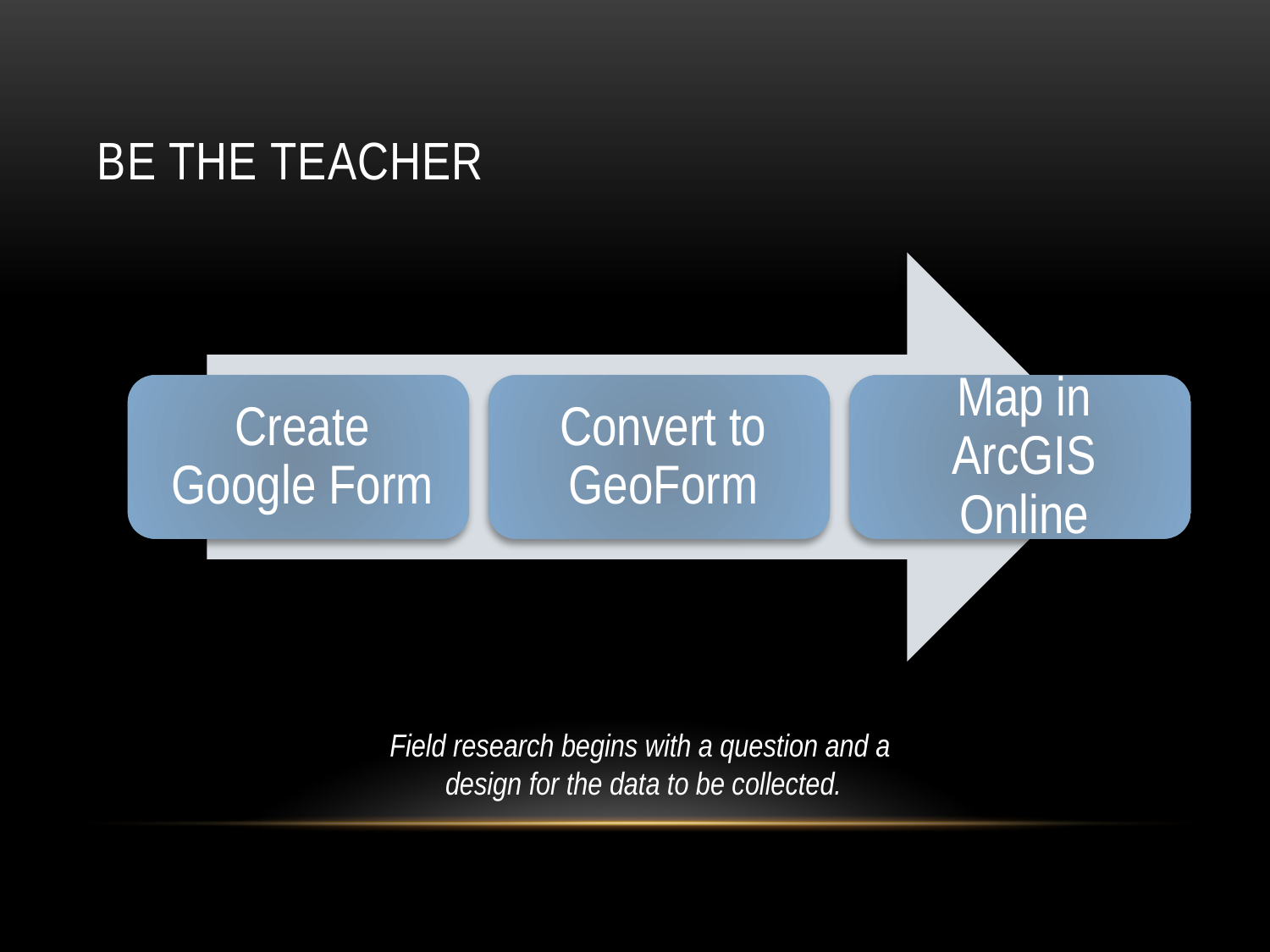

# Be the Teacher
Create Google Form
Convert to GeoForm
Map in ArcGIS Online
Field research begins with a question and a
design for the data to be collected.